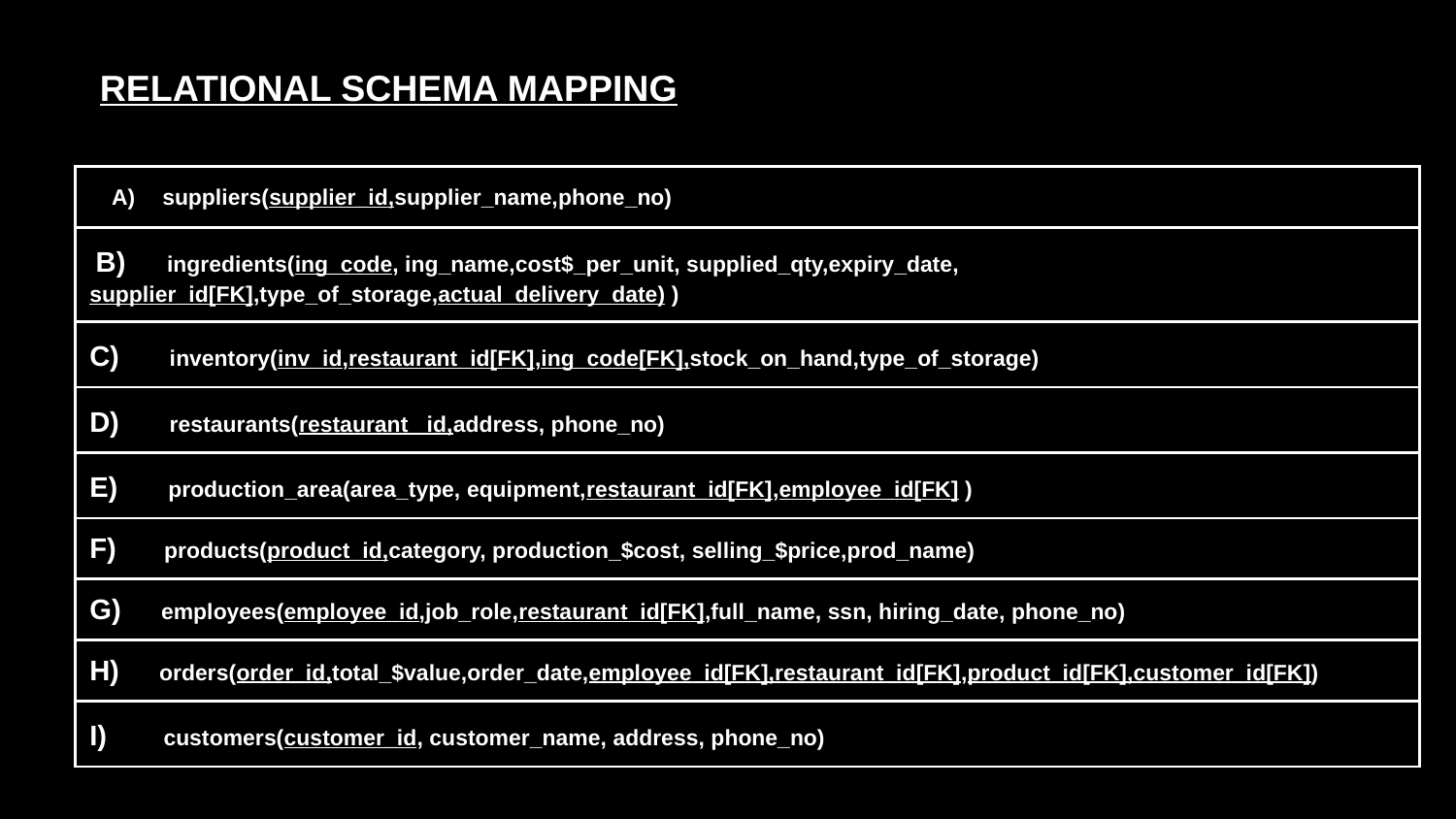

RELATIONAL SCHEMA MAPPING
| suppliers(supplier\_id,supplier\_name,phone\_no) |
| --- |
| B) ingredients(ing\_code, ing\_name,cost$\_per\_unit, supplied\_qty,expiry\_date, supplier\_id[FK],type\_of\_storage,actual\_delivery\_date) ) |
| C) inventory(inv\_id,restaurant\_id[FK],ing\_code[FK],stock\_on\_hand,type\_of\_storage) |
| D) restaurants(restaurant\_ id,address, phone\_no) |
| E) production\_area(area\_type, equipment,restaurant\_id[FK],employee\_id[FK] ) |
| F) products(product\_id,category, production\_$cost, selling\_$price,prod\_name) |
| G) employees(employee\_id,job\_role,restaurant\_id[FK],full\_name, ssn, hiring\_date, phone\_no) |
| H) orders(order\_id,total\_$value,order\_date,employee\_id[FK],restaurant\_id[FK],product\_id[FK],customer\_id[FK]) |
| I) customers(customer\_id, customer\_name, address, phone\_no) |